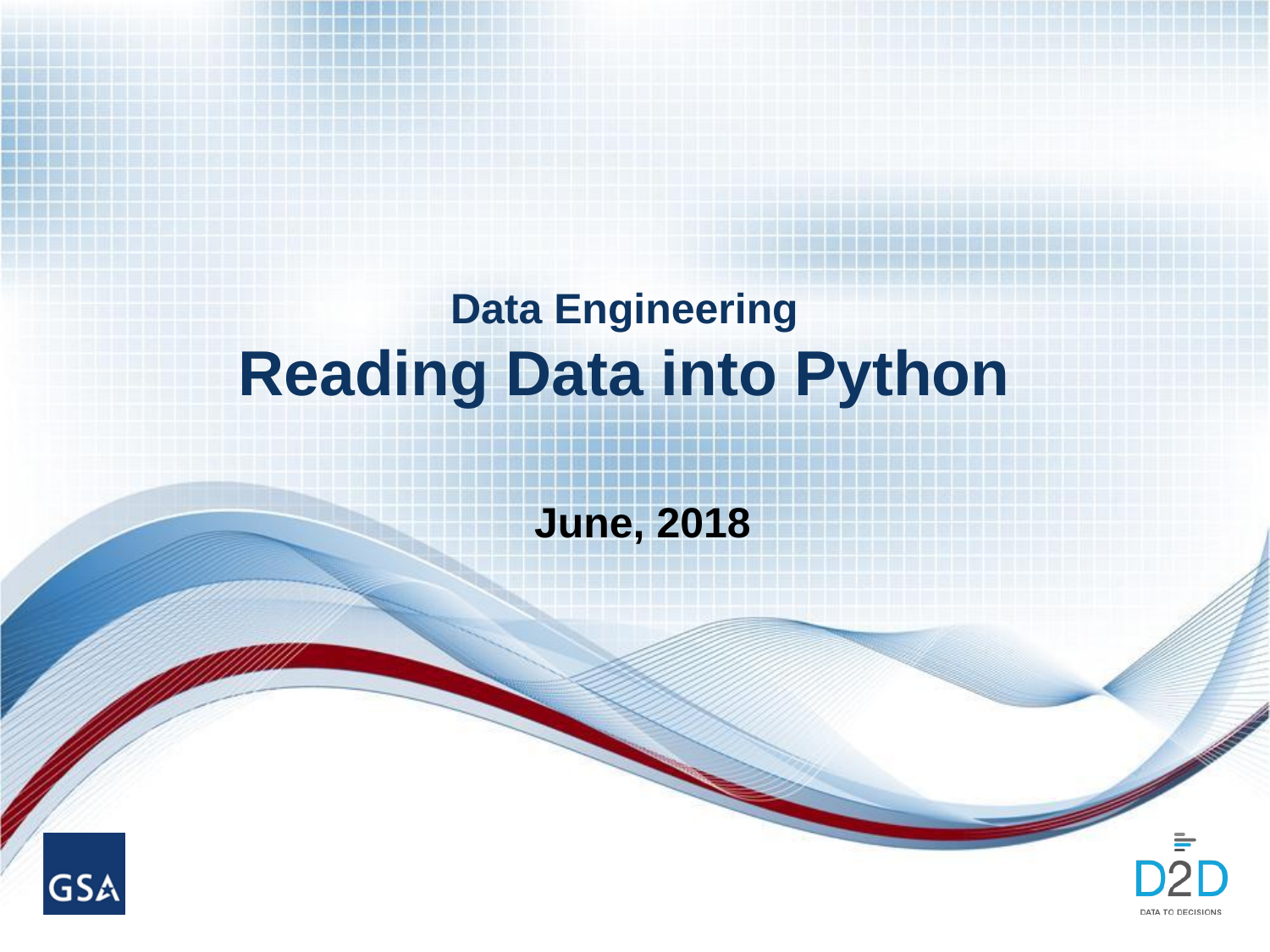

Data Engineering
Reading Data into Python

June, 2018